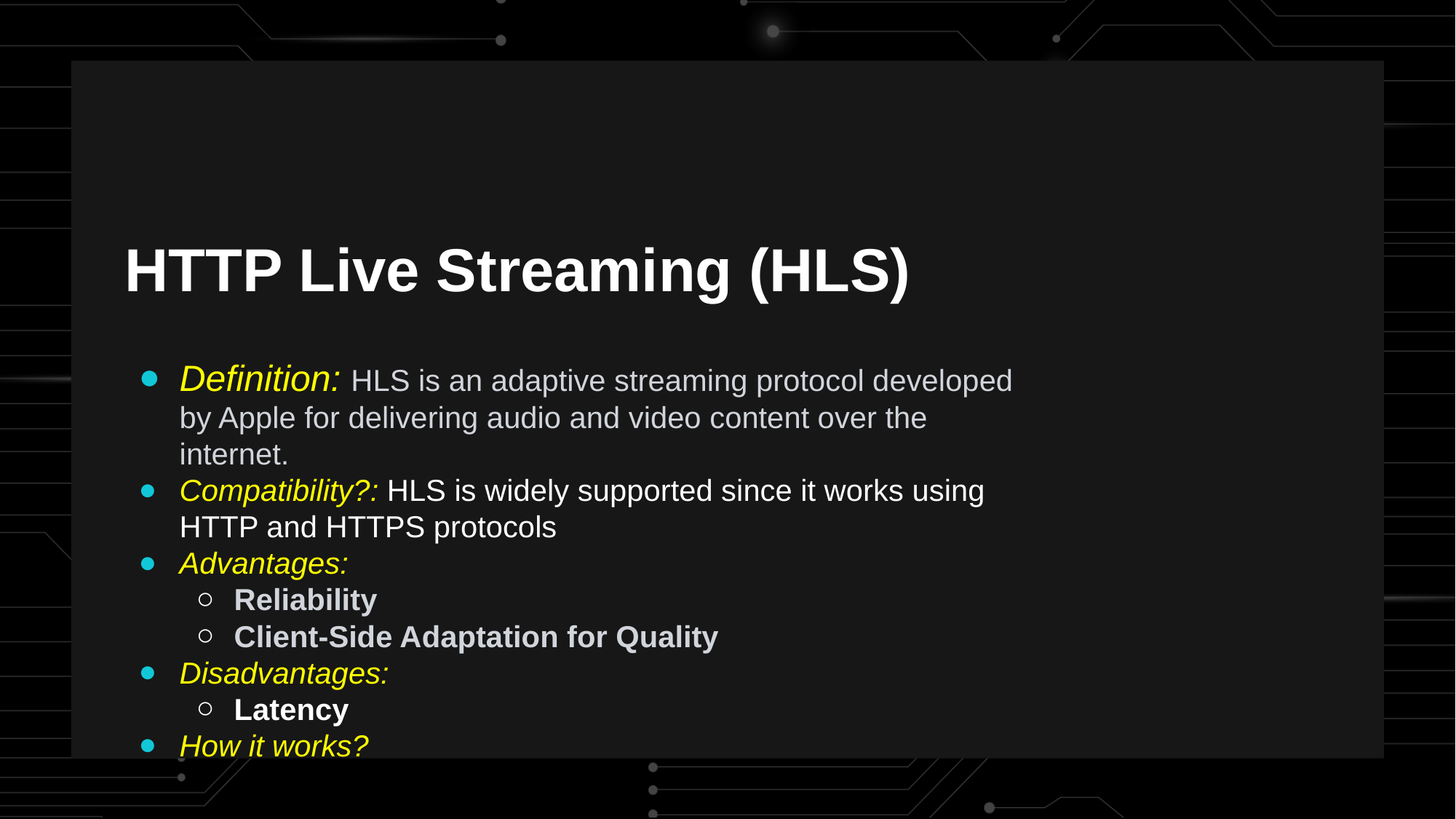

# HTTP Live Streaming (HLS)
Definition: HLS is an adaptive streaming protocol developed by Apple for delivering audio and video content over the internet.
Compatibility?: HLS is widely supported since it works using HTTP and HTTPS protocols
Advantages:
Reliability
Client-Side Adaptation for Quality
Disadvantages:
Latency
How it works?